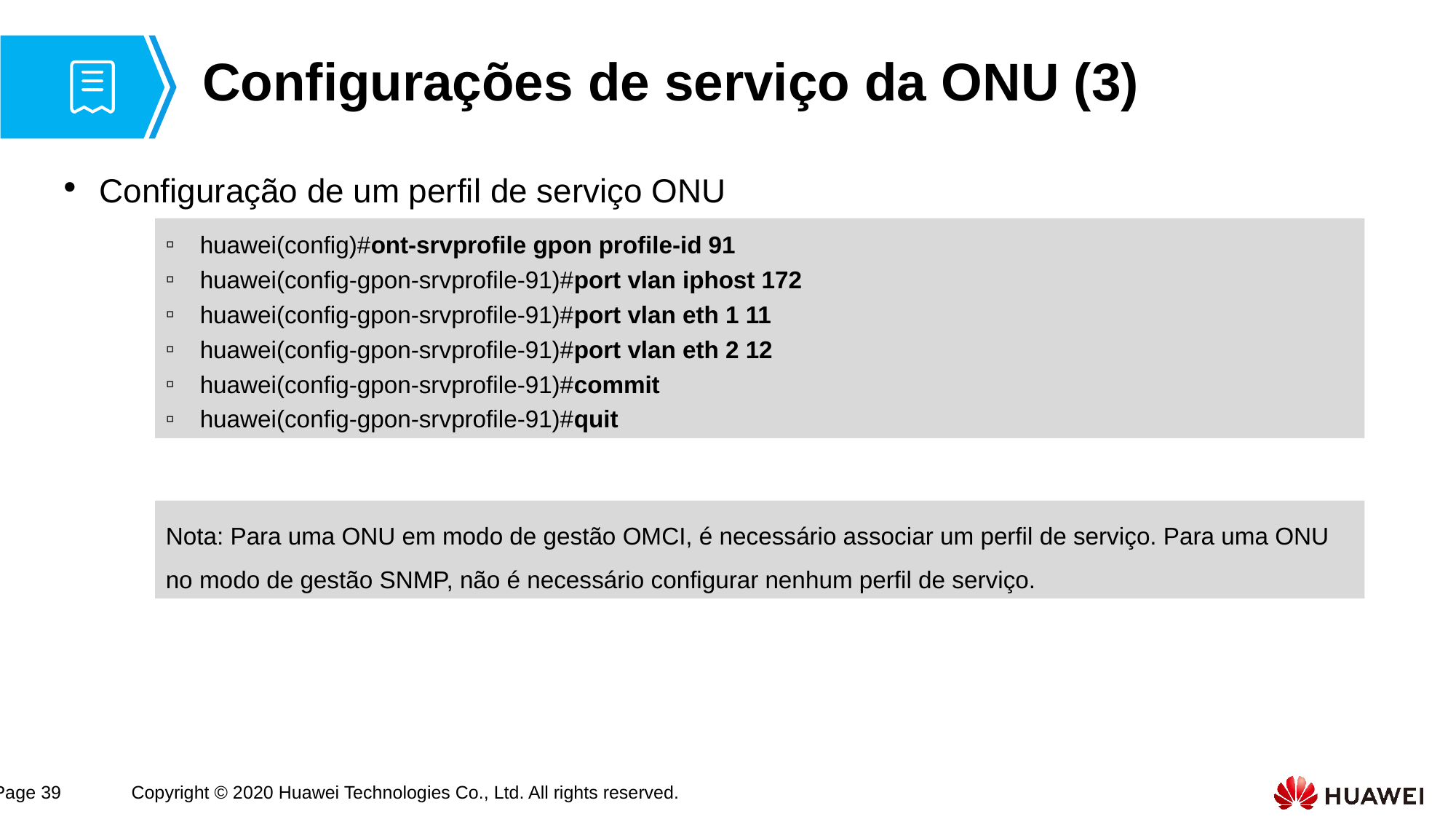

# Configurações de serviço da ONU (3)
Configuração de um perfil de serviço ONU
huawei(config)#ont-srvprofile gpon profile-id 91
huawei(config-gpon-srvprofile-91)#port vlan iphost 172
huawei(config-gpon-srvprofile-91)#port vlan eth 1 11
huawei(config-gpon-srvprofile-91)#port vlan eth 2 12
huawei(config-gpon-srvprofile-91)#commit
huawei(config-gpon-srvprofile-91)#quit
Nota: Para uma ONU em modo de gestão OMCI, é necessário associar um perfil de serviço. Para uma ONU no modo de gestão SNMP, não é necessário configurar nenhum perfil de serviço.